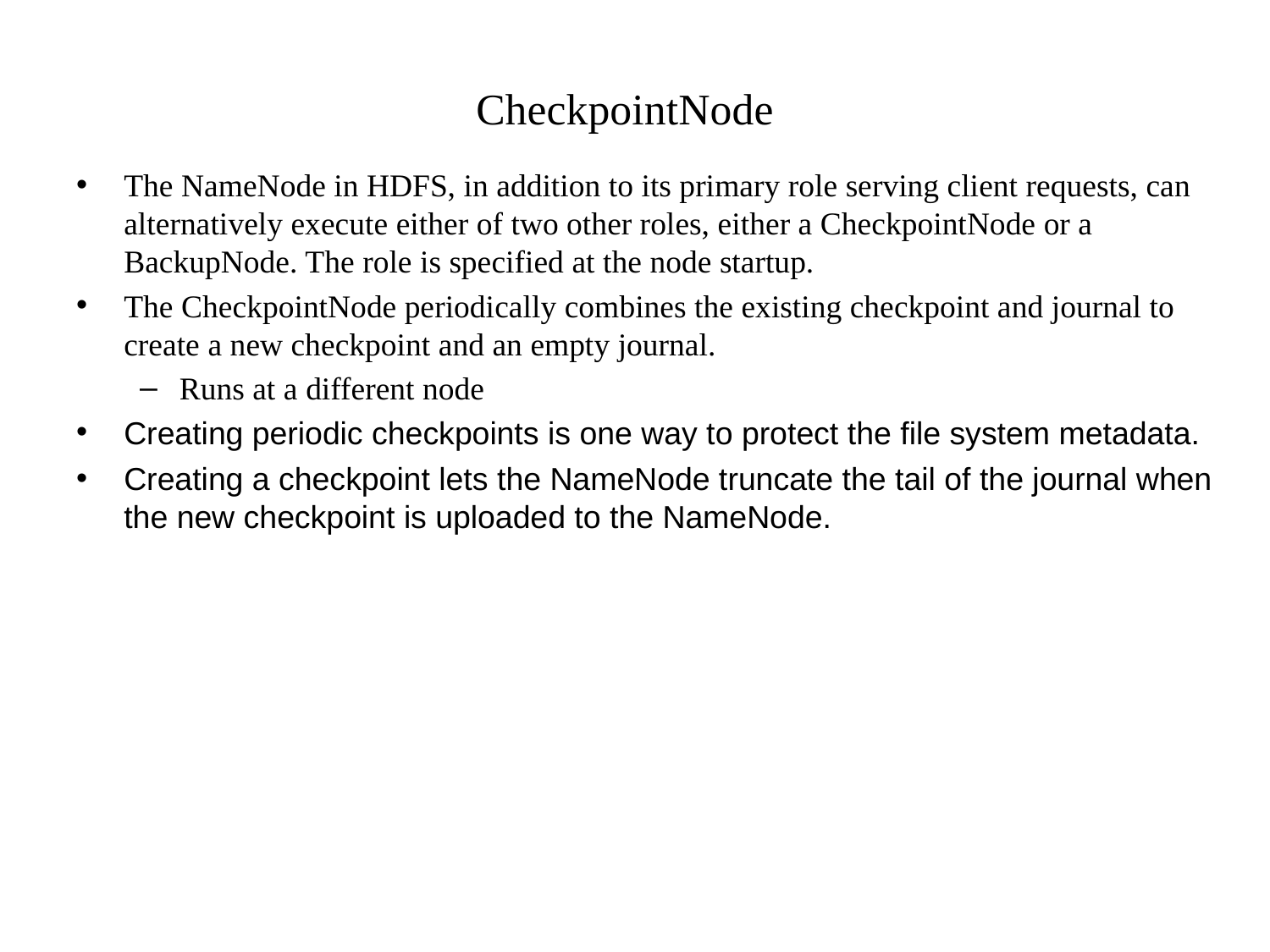

# CheckpointNode
The NameNode in HDFS, in addition to its primary role serving client requests, can alternatively execute either of two other roles, either a CheckpointNode or a BackupNode. The role is specified at the node startup.
The CheckpointNode periodically combines the existing checkpoint and journal to create a new checkpoint and an empty journal.
Runs at a different node
Creating periodic checkpoints is one way to protect the file system metadata.
Creating a checkpoint lets the NameNode truncate the tail of the journal when the new checkpoint is uploaded to the NameNode.